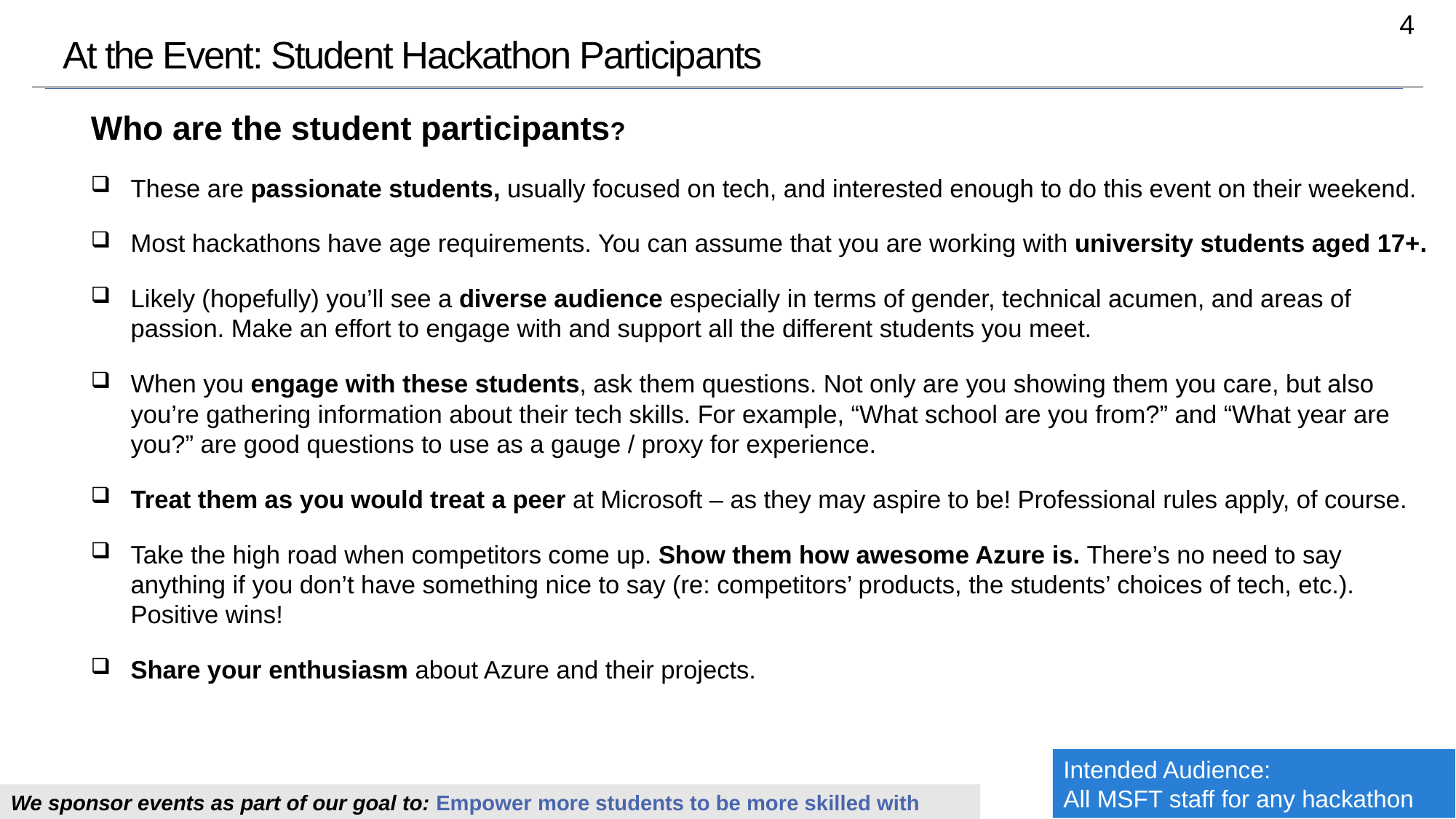

4
# At the Event: Student Hackathon Participants
Who are the student participants?
These are passionate students, usually focused on tech, and interested enough to do this event on their weekend.
Most hackathons have age requirements. You can assume that you are working with university students aged 17+.
Likely (hopefully) you’ll see a diverse audience especially in terms of gender, technical acumen, and areas of passion. Make an effort to engage with and support all the different students you meet.
When you engage with these students, ask them questions. Not only are you showing them you care, but also you’re gathering information about their tech skills. For example, “What school are you from?” and “What year are you?” are good questions to use as a gauge / proxy for experience.
Treat them as you would treat a peer at Microsoft – as they may aspire to be! Professional rules apply, of course.
Take the high road when competitors come up. Show them how awesome Azure is. There’s no need to say anything if you don’t have something nice to say (re: competitors’ products, the students’ choices of tech, etc.). Positive wins!
Share your enthusiasm about Azure and their projects.
Intended Audience:
All MSFT staff for any hackathon